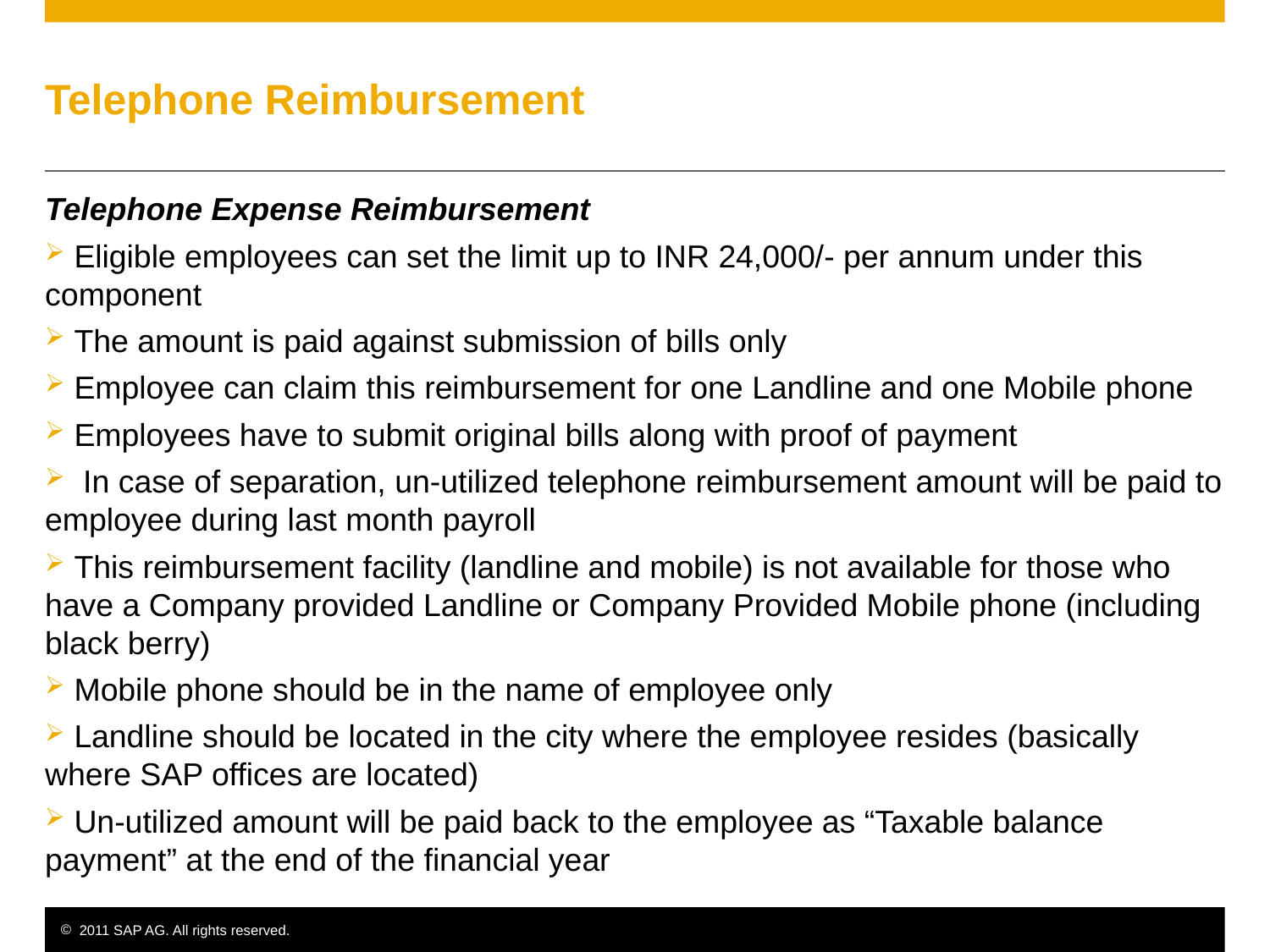

# Telephone Reimbursement
Telephone Expense Reimbursement
 Eligible employees can set the limit up to INR 24,000/- per annum under this component
 The amount is paid against submission of bills only
 Employee can claim this reimbursement for one Landline and one Mobile phone
 Employees have to submit original bills along with proof of payment
  In case of separation, un-utilized telephone reimbursement amount will be paid to employee during last month payroll
 This reimbursement facility (landline and mobile) is not available for those who have a Company provided Landline or Company Provided Mobile phone (including black berry)
 Mobile phone should be in the name of employee only
 Landline should be located in the city where the employee resides (basically where SAP offices are located)
 Un-utilized amount will be paid back to the employee as “Taxable balance payment” at the end of the financial year